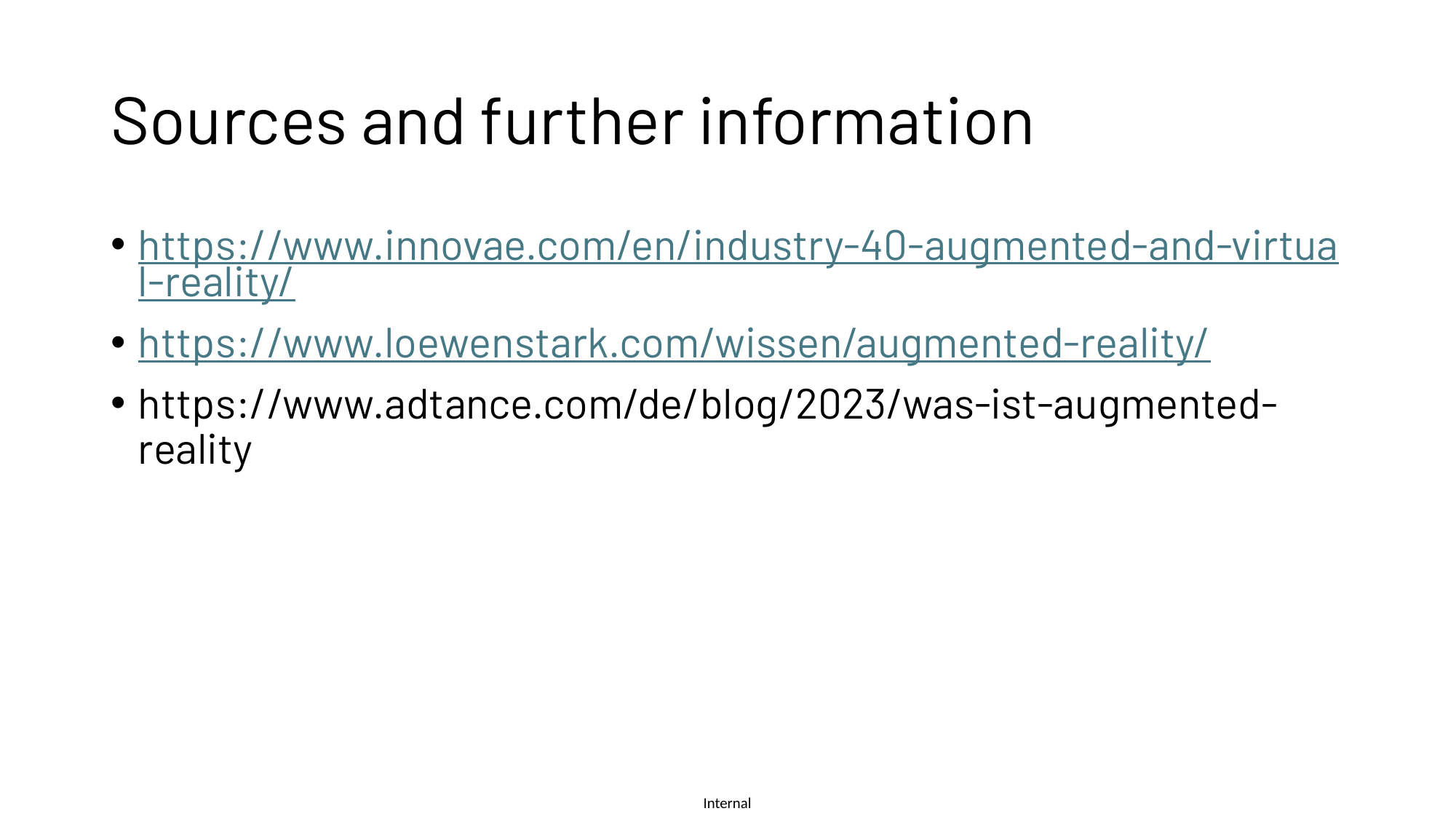

# Sources and further information
https://www.innovae.com/en/industry-40-augmented-and-virtual-reality/
https://www.loewenstark.com/wissen/augmented-reality/
https://www.adtance.com/de/blog/2023/was-ist-augmented-reality